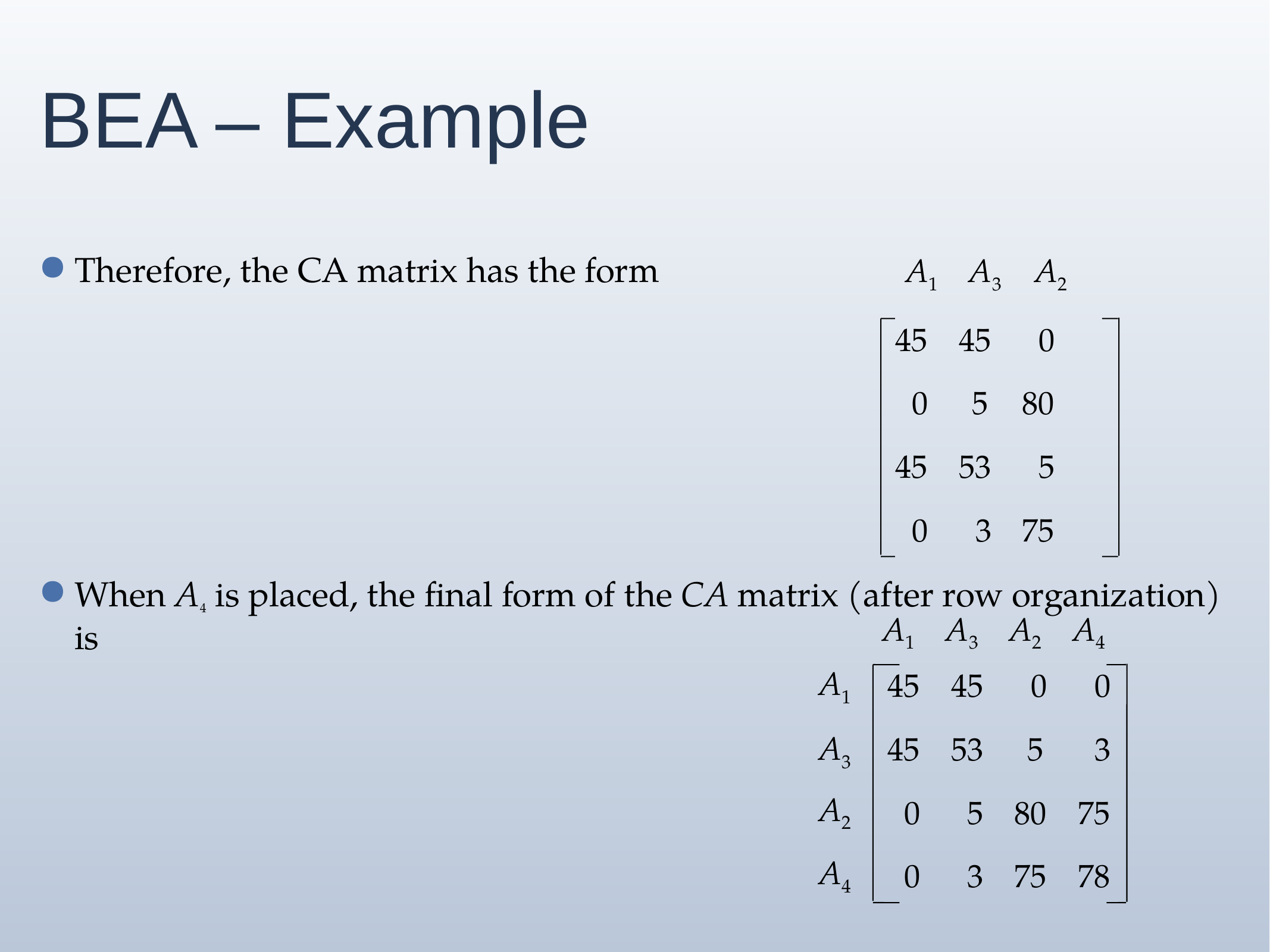

# BEA – Example
Therefore, the CA matrix has the form

When A4 is placed, the final form of the CA matrix (after row organization) is

A1
A3
A2
45
45
 0

 0
 5
80

45
53
 5

 0
 3
75
A1
A3
A2
A4
A1
45
45
 0
 0

A3
45
53
 5
 3

A2
 0
 5
80
75

A4
 0
 3
75
78